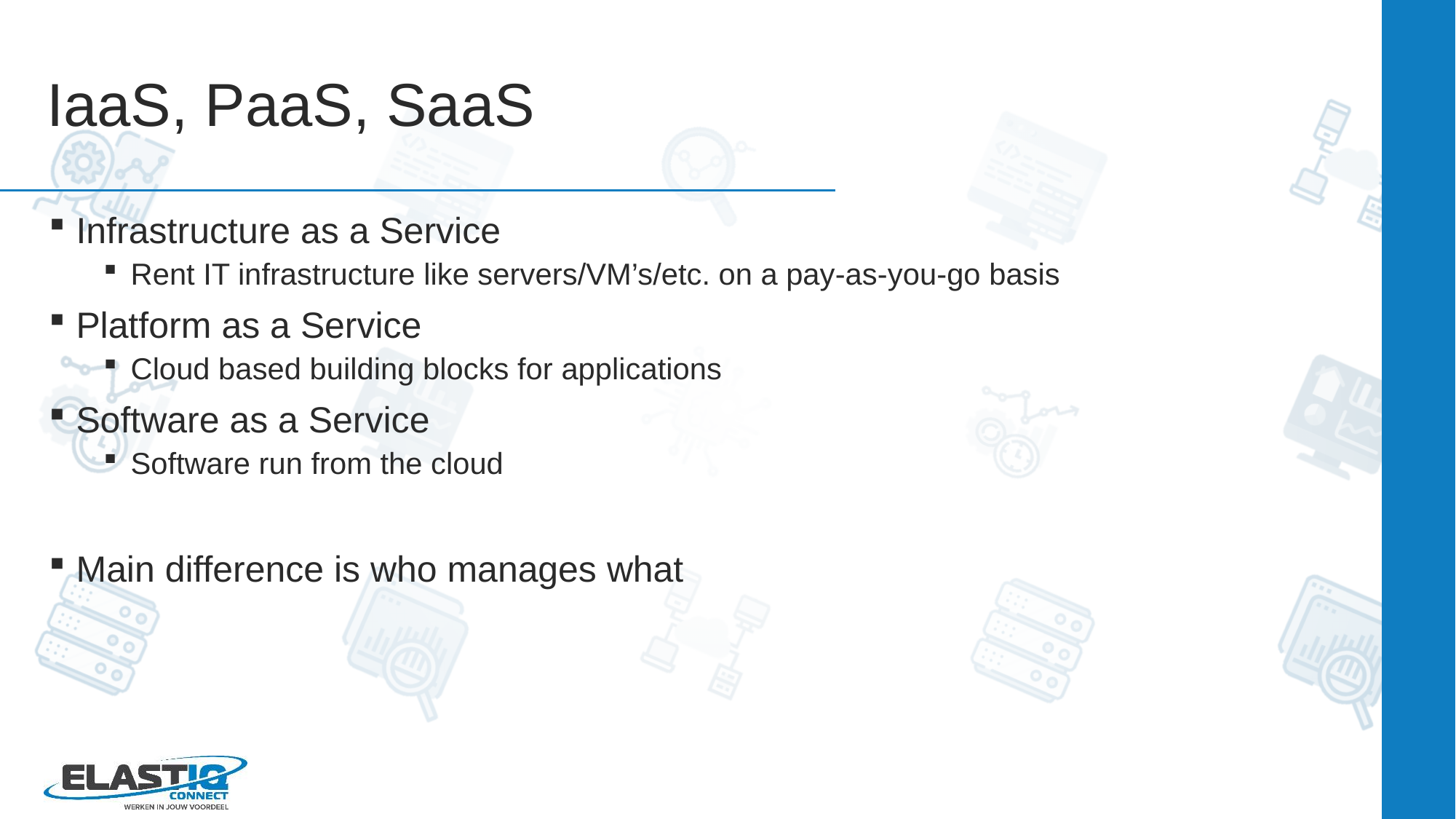

# IaaS, PaaS, SaaS
Infrastructure as a Service
Rent IT infrastructure like servers/VM’s/etc. on a pay-as-you-go basis
Platform as a Service
Cloud based building blocks for applications
Software as a Service
Software run from the cloud

Main difference is who manages what